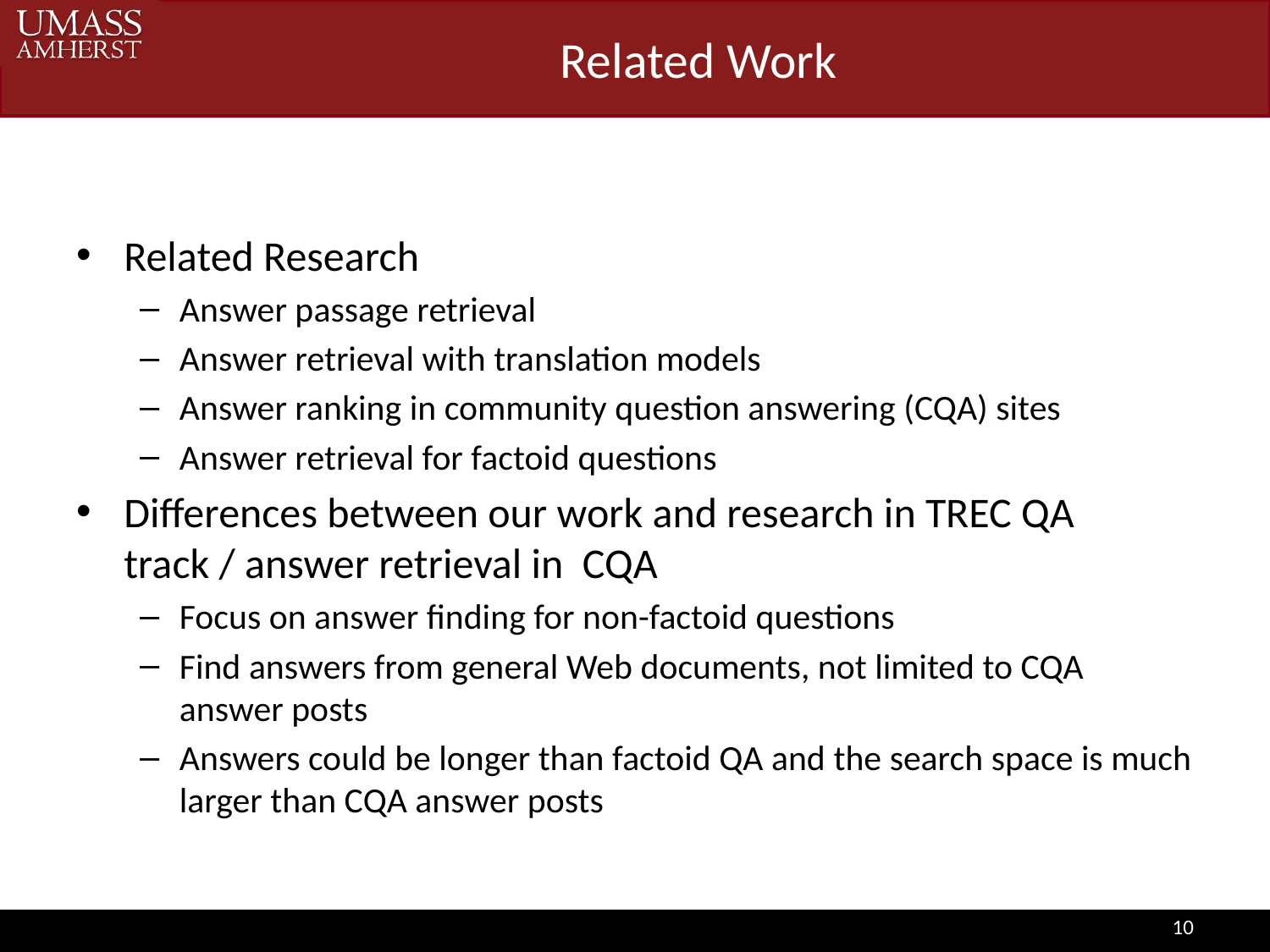

# Related Work
Related Research
Answer passage retrieval
Answer retrieval with translation models
Answer ranking in community question answering (CQA) sites
Answer retrieval for factoid questions
Differences between our work and research in TREC QA track / answer retrieval in  CQA
Focus on answer finding for non-factoid questions
Find answers from general Web documents, not limited to CQA answer posts
Answers could be longer than factoid QA and the search space is much larger than CQA answer posts

10